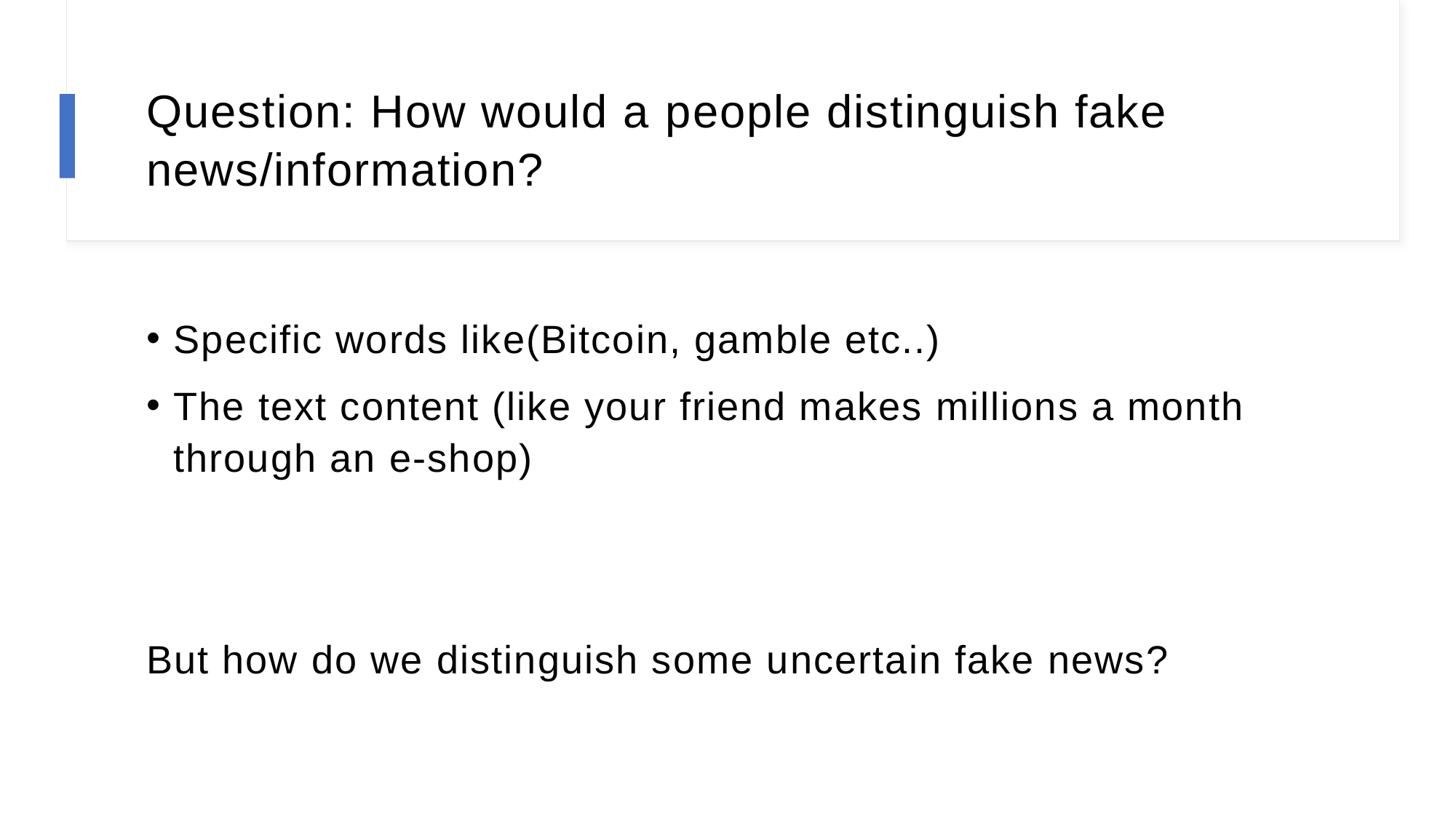

# Question: How would a people distinguish fake news/information?
Specific words like(Bitcoin, gamble etc..)
The text content (like your friend makes millions a month through an e-shop)

But how do we distinguish some uncertain fake news?